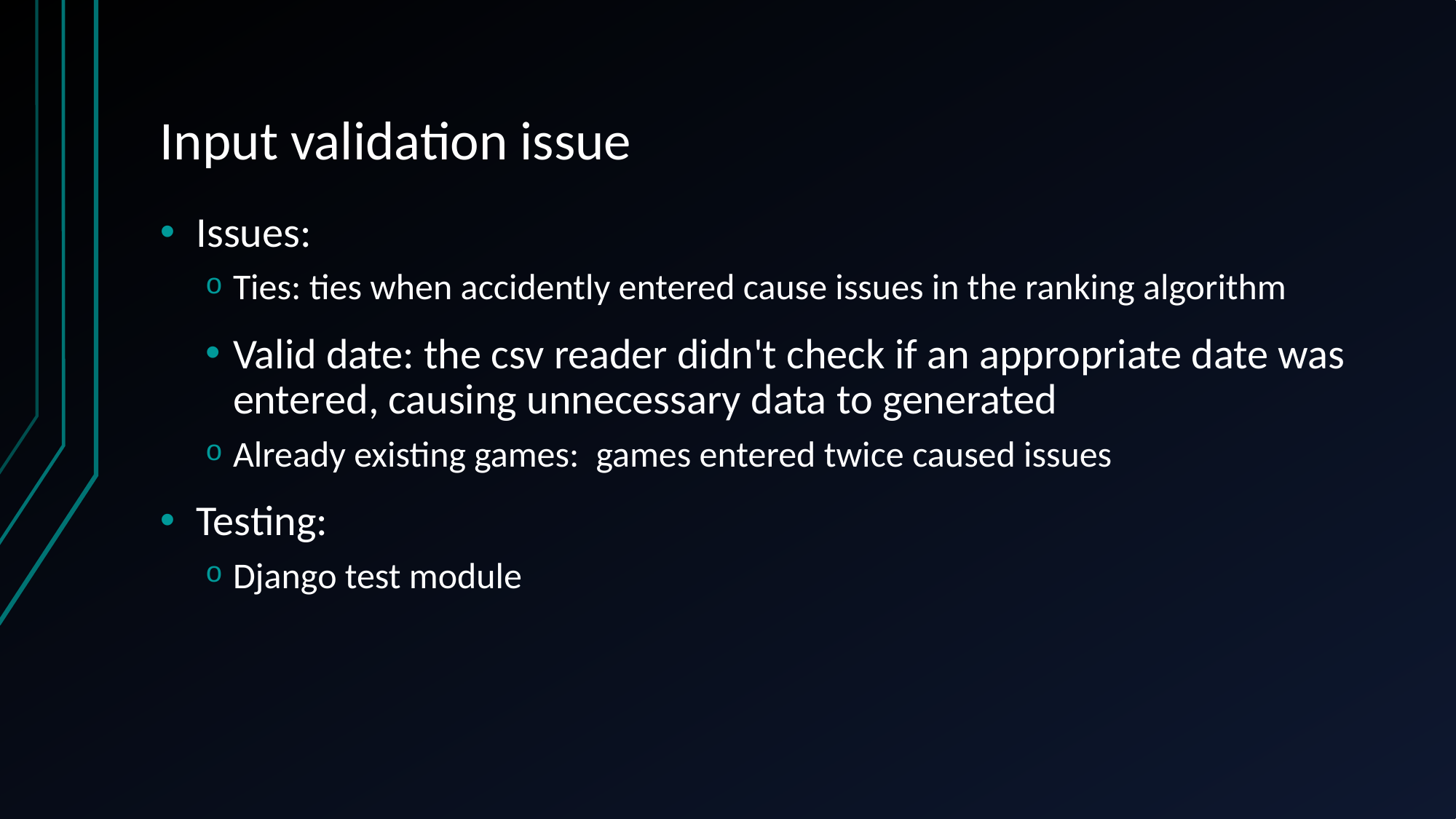

# Input validation issue
Issues:
Ties: ties when accidently entered cause issues in the ranking algorithm
Valid date: the csv reader didn't check if an appropriate date was entered, causing unnecessary data to generated
Already existing games:  games entered twice caused issues
Testing:
Django test module